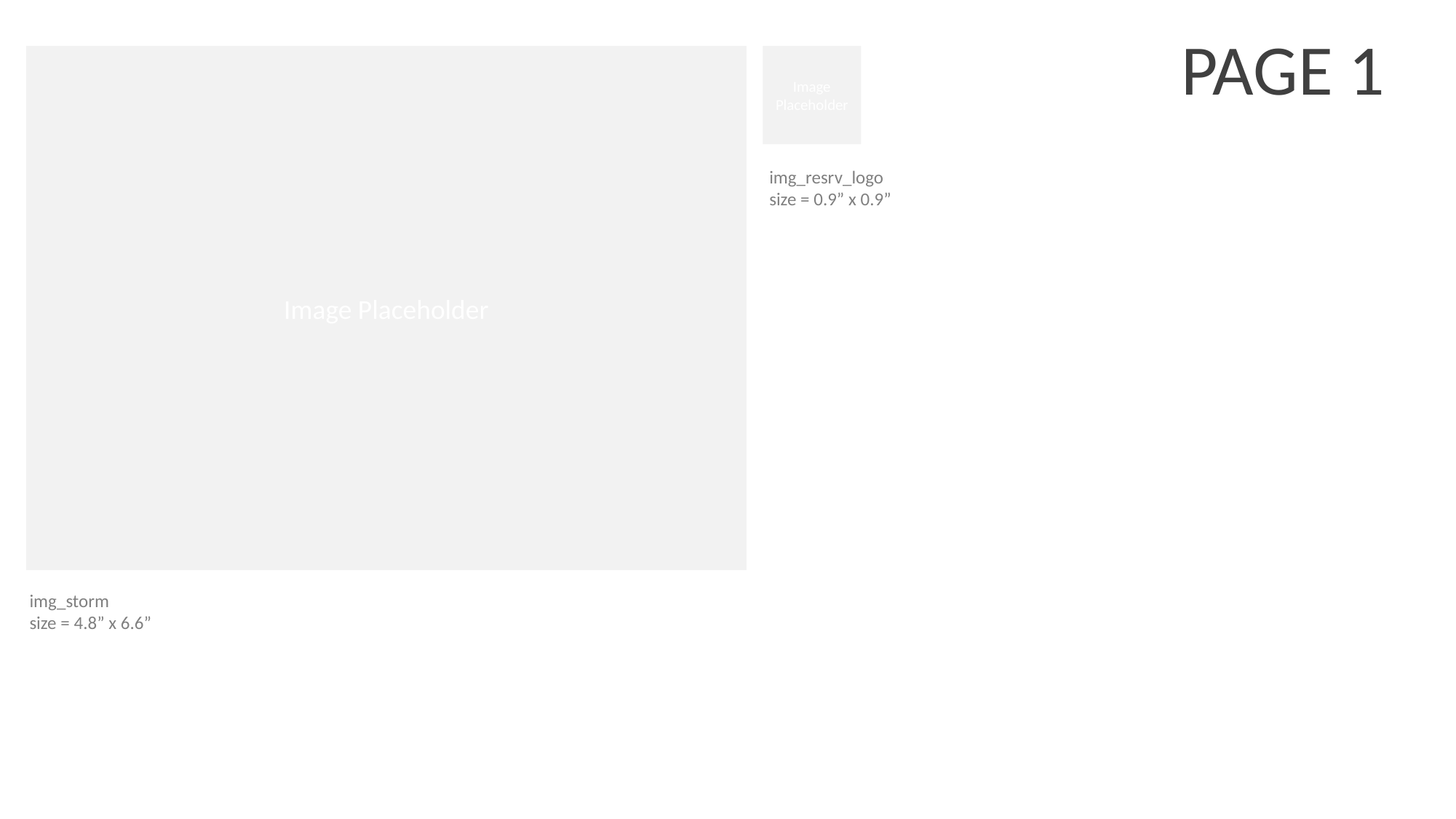

PAGE 1
Image Placeholder
Image Placeholder
img_resrv_logo
size = 0.9” x 0.9”
img_storm
size = 4.8” x 6.6”